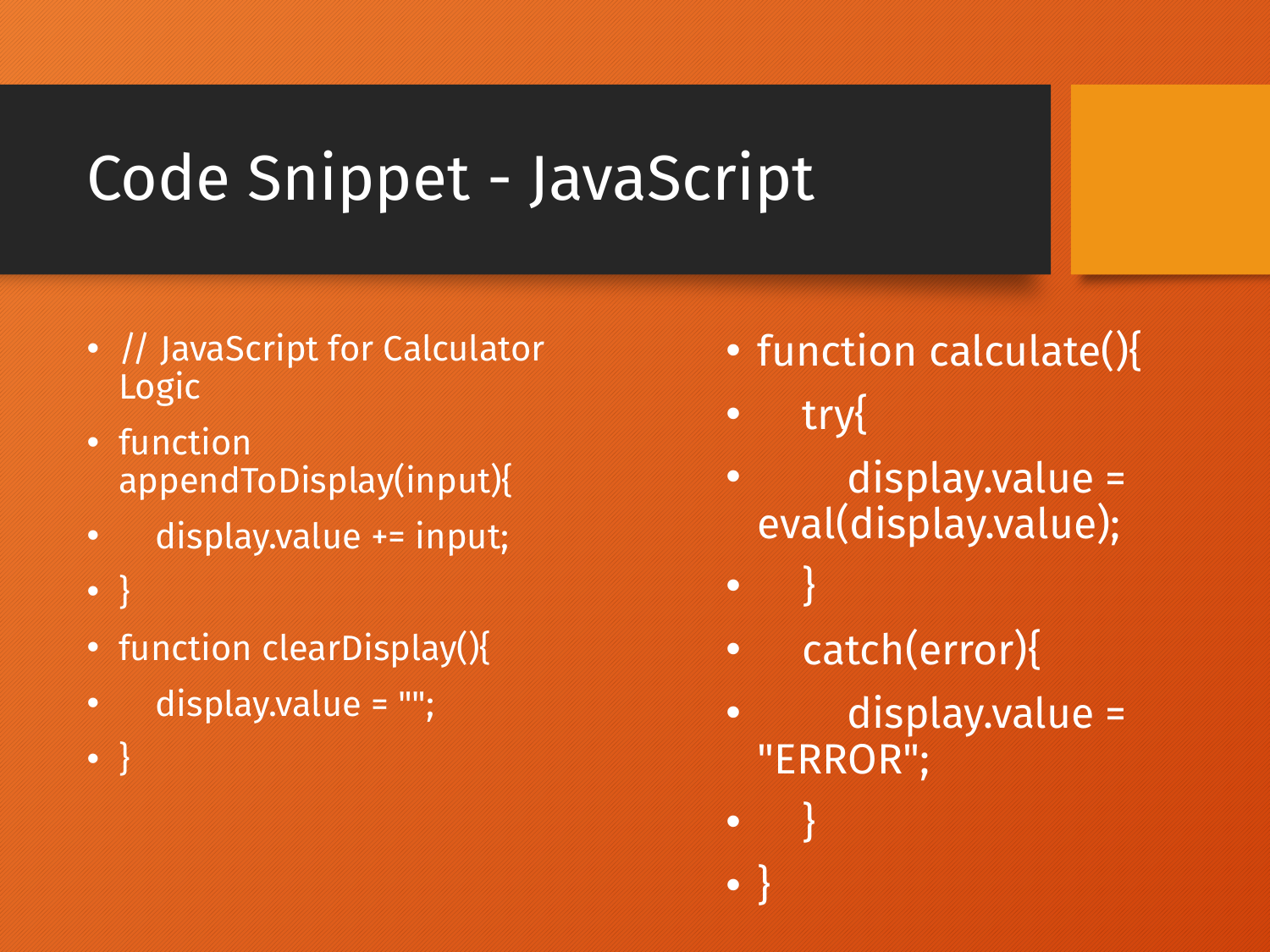

# Code Snippet - JavaScript
function calculate(){
    try{
        display.value = eval(display.value);
    }
    catch(error){
        display.value = "ERROR";
    }
}
// JavaScript for Calculator Logic
function appendToDisplay(input){
    display.value += input;
}
function clearDisplay(){
    display.value = "";
}